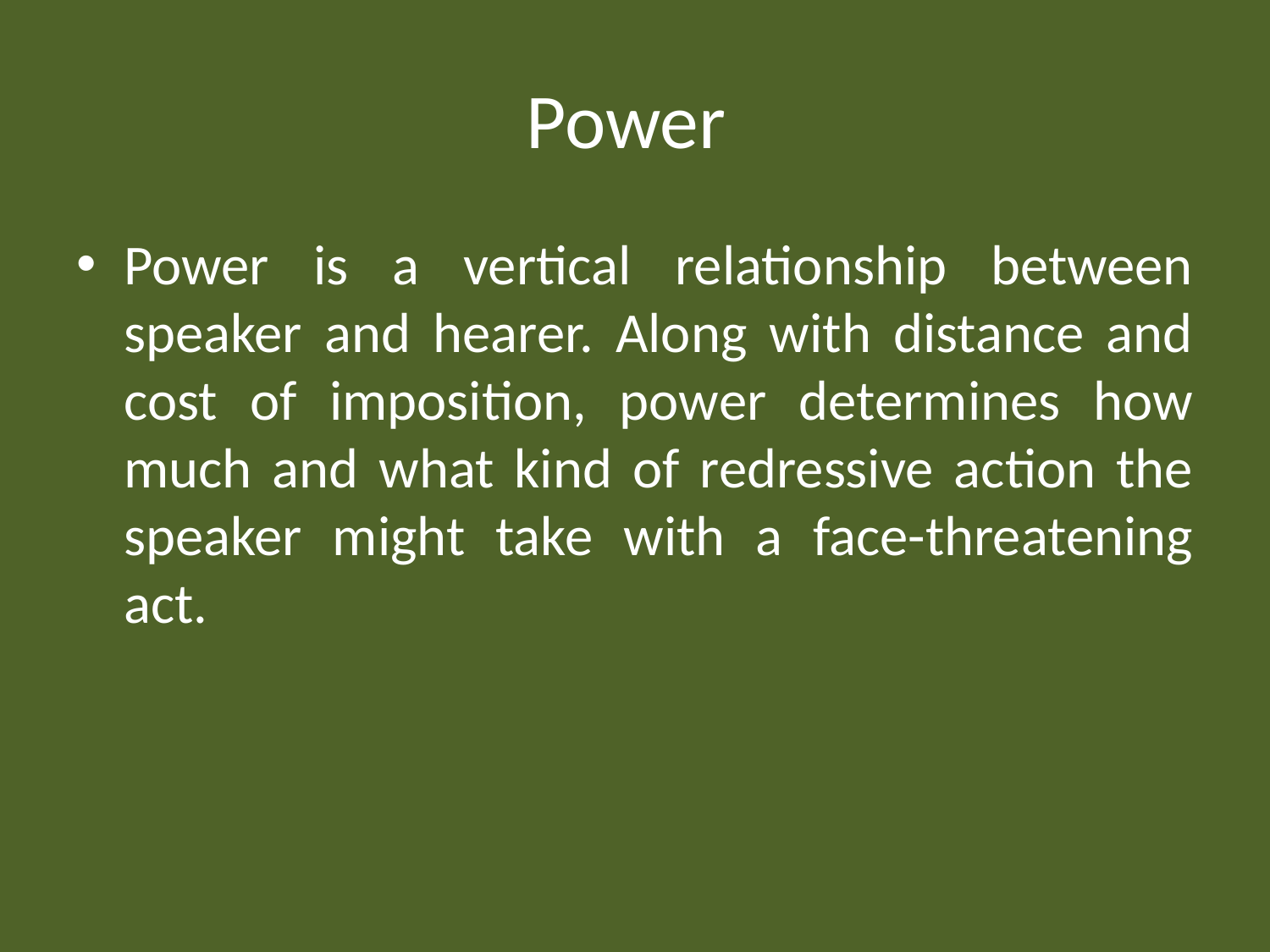

# Power
Power is a vertical relationship between speaker and hearer. Along with distance and cost of imposition, power determines how much and what kind of redressive action the speaker might take with a face-threatening act.